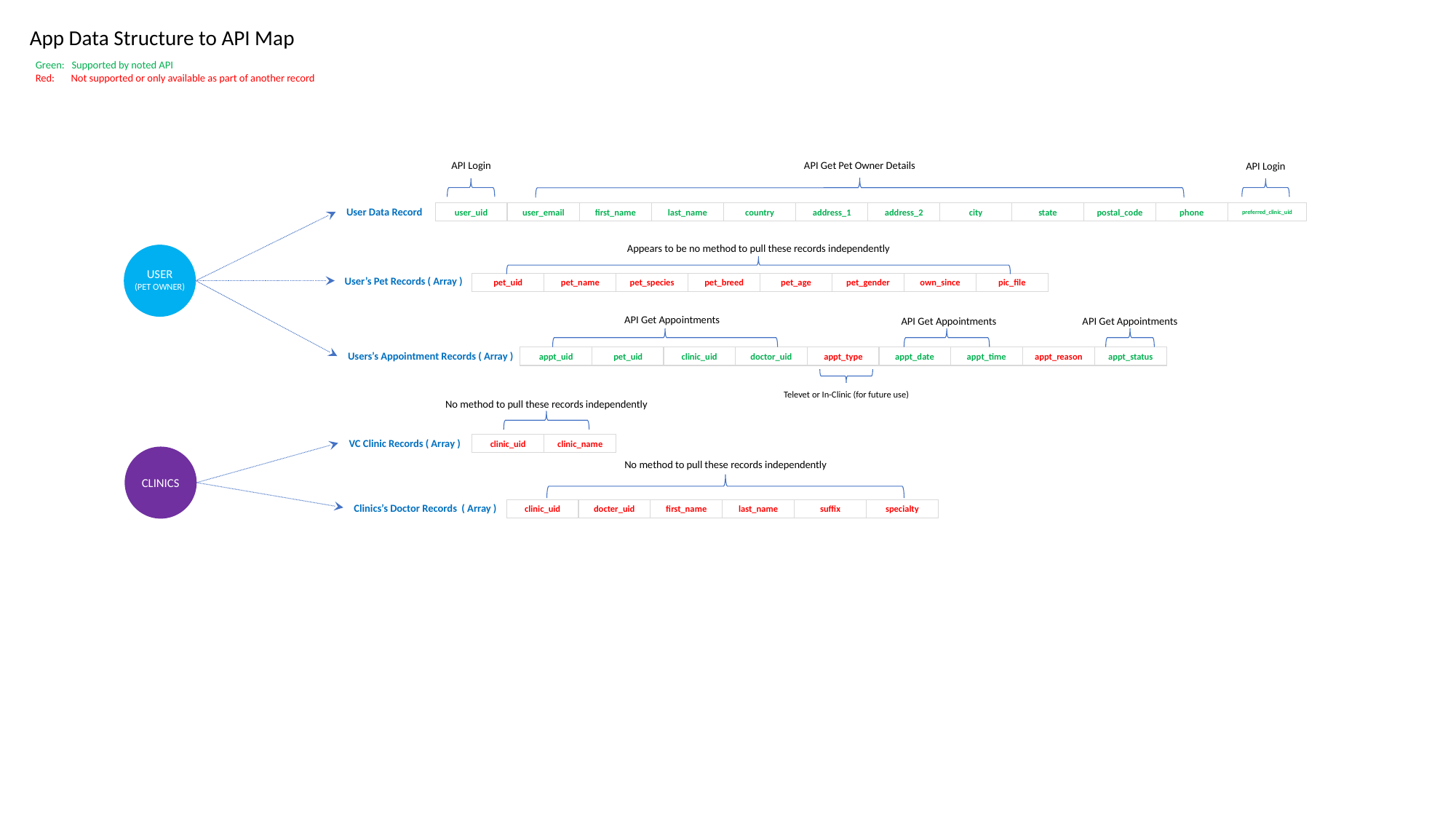

App Data Structure to API Map
Green:   Supported by noted API
Red:       Not supported or only available as part of another record

API Get Pet Owner Details
API Login
API Login

User Data Record
first_name
last_name
country
address_1
address_2
city
state
postal_code
phone
preferred_clinic_uid
user_email
user_uid

Appears to be no method to pull these records independently

USER
(PET OWNER)
User’s Pet Records ( Array )
pet_uid
pet_name
pet_species
pet_breed
pet_age
pet_gender
own_since
pic_file

API Get Appointments

API Get Appointments
API Get Appointments

Users’s Appointment Records ( Array )
appt_uid
pet_uid
clinic_uid
doctor_uid
appt_type
appt_date
appt_time
appt_reason
appt_status

Televet or In-Clinic (for future use)
No method to pull these records independently
VC Clinic Records ( Array )
clinic_uid
clinic_name

No method to pull these records independently
CLINICS
Clinics’s Doctor Records  ( Array )
docter_uid
first_name
last_name
suffix
specialty
clinic_uid